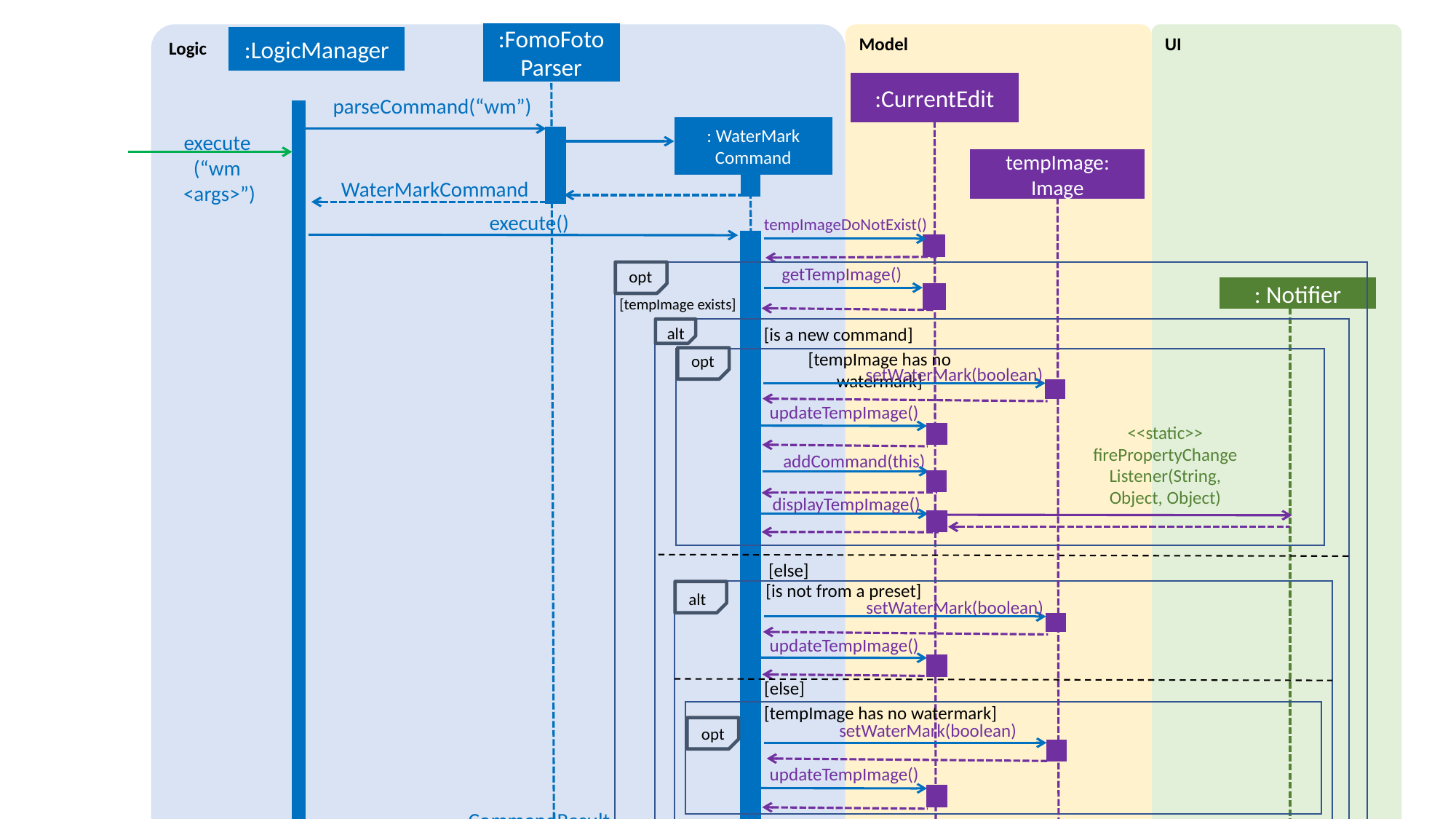

UI
Model
Logic
:FomoFotoParser
:LogicManager
:CurrentEdit
parseCommand(“wm”)

: WaterMark
Command

execute
(“wm
 <args>”)
tempImage:
Image

WaterMarkCommand
execute()
tempImageDoNotExist()

opt

getTempImage()
: Notifier

[tempImage exists]
alt

[is a new command]
opt

[tempImage has no watermark]

setWaterMark(boolean)

updateTempImage()
<<static>>
firePropertyChangeListener(String, Object, Object)

addCommand(this)

displayTempImage()

[else]
[is not from a preset]

alt
setWaterMark(boolean)

updateTempImage()

[else]
[tempImage has no watermark]

opt
setWaterMark(boolean)

updateTempImage()

CommandResult
CommandResult